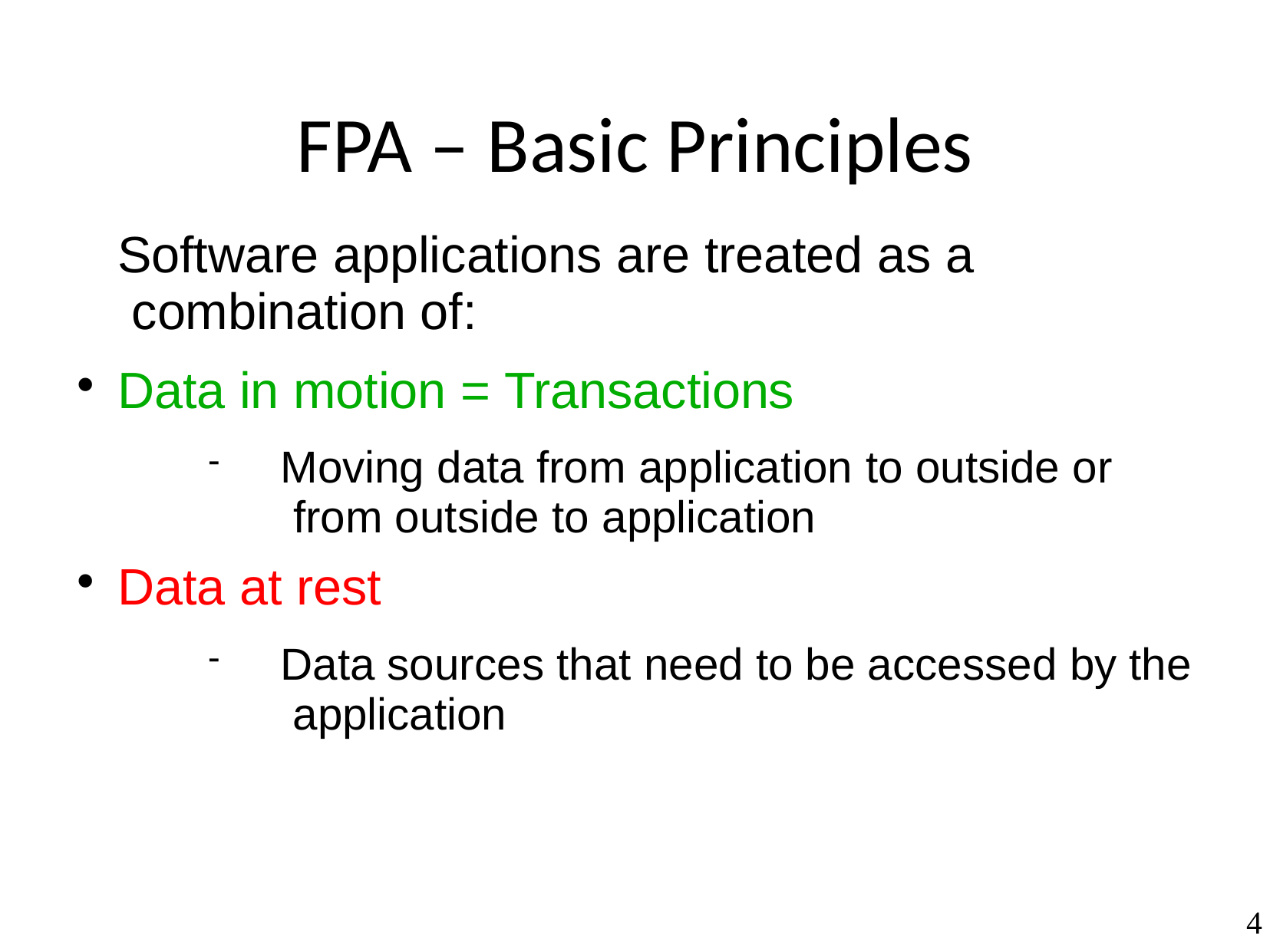

# FPA – Basic Principles
Software applications are treated as a  combination of:
Data in motion = Transactions
Moving data from application to outside or  from outside to application
Data at rest
Data sources that need to be accessed by the  application
4